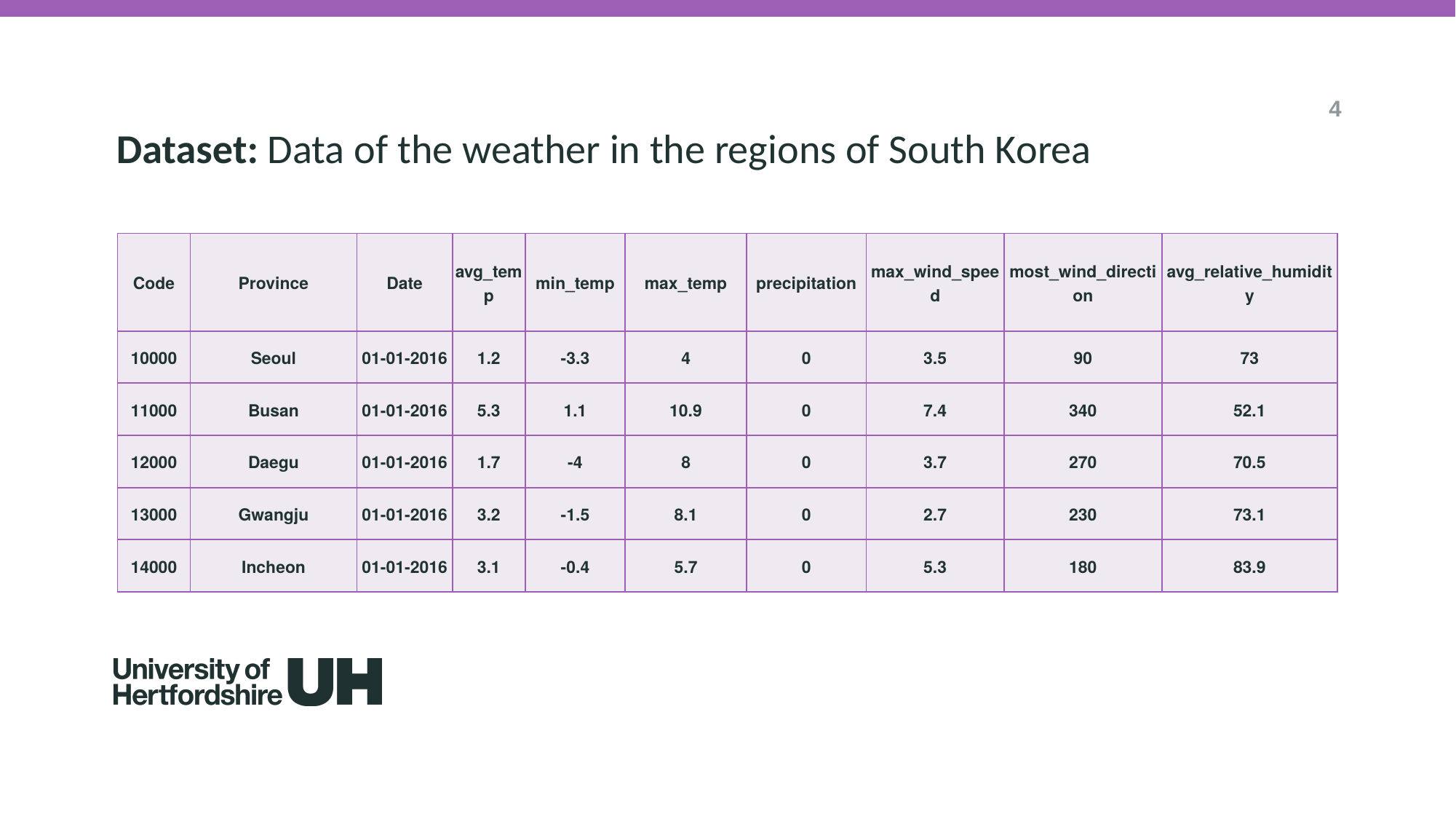

# Dataset: Data of the weather in the regions of South Korea
4
| Code | Province | Date | avg\_temp | min\_temp | max\_temp | precipitation | max\_wind\_speed | most\_wind\_direction | avg\_relative\_humidity |
| --- | --- | --- | --- | --- | --- | --- | --- | --- | --- |
| 10000 | Seoul | 01-01-2016 | 1.2 | -3.3 | 4 | 0 | 3.5 | 90 | 73 |
| 11000 | Busan | 01-01-2016 | 5.3 | 1.1 | 10.9 | 0 | 7.4 | 340 | 52.1 |
| 12000 | Daegu | 01-01-2016 | 1.7 | -4 | 8 | 0 | 3.7 | 270 | 70.5 |
| 13000 | Gwangju | 01-01-2016 | 3.2 | -1.5 | 8.1 | 0 | 2.7 | 230 | 73.1 |
| 14000 | Incheon | 01-01-2016 | 3.1 | -0.4 | 5.7 | 0 | 5.3 | 180 | 83.9 |